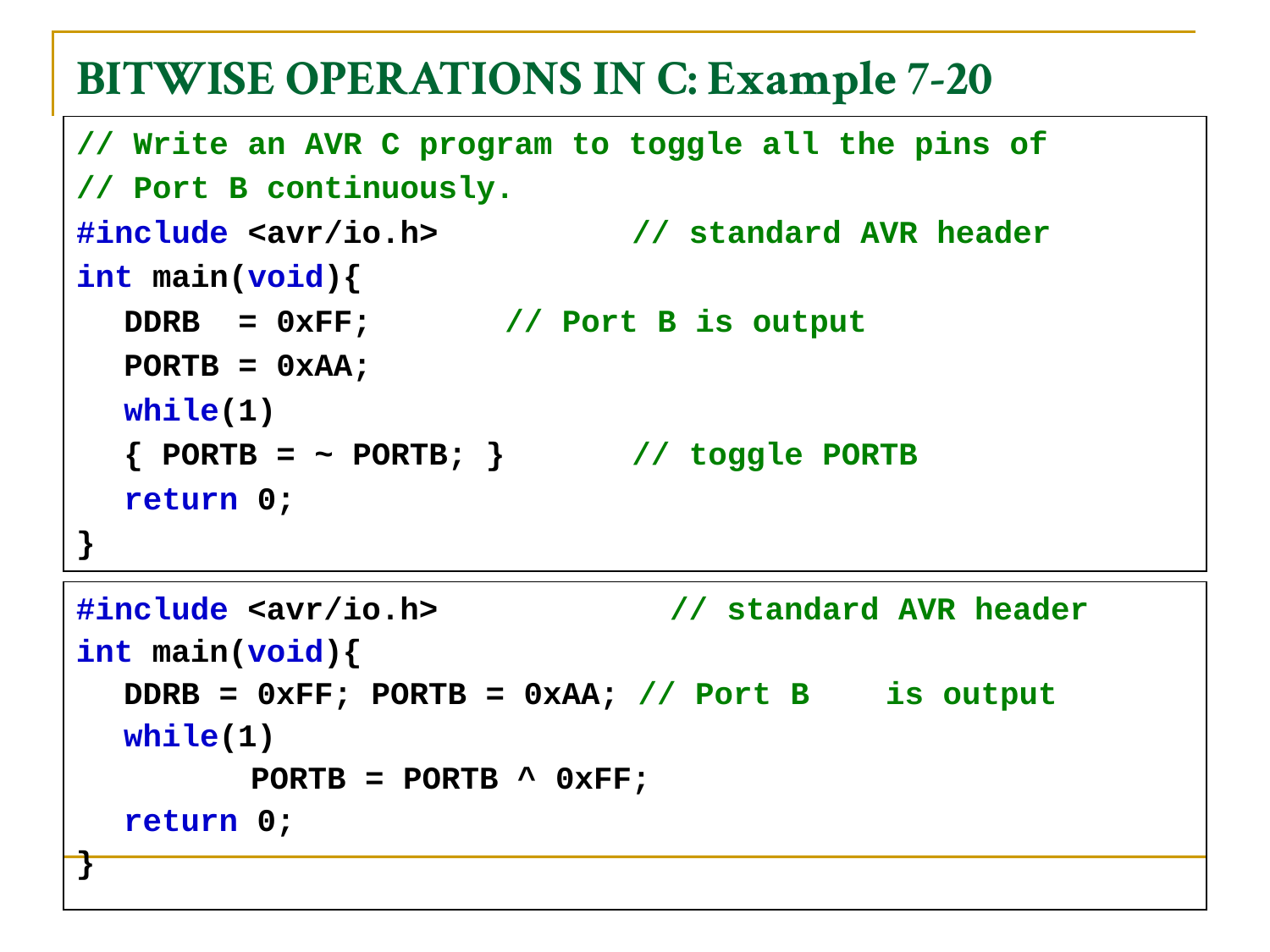

# BITWISE OPERATIONS IN C: Example 7-20
// Write an AVR C program to toggle all the pins of
// Port B continuously.
#include <avr/io.h>		// standard AVR header
int main(void){
	DDRB  = 0xFF;		// Port B is output
	PORTB = 0xAA;
	while(1)
	{ PORTB = ~ PORTB; } 	// toggle PORTB
	return 0;
}
#include <avr/io.h>		  // standard AVR header
int main(void){
	DDRB = 0xFF; PORTB = 0xAA; // Port B	is output
	while(1)
		PORTB = PORTB ^ 0xFF;
	return 0;
}